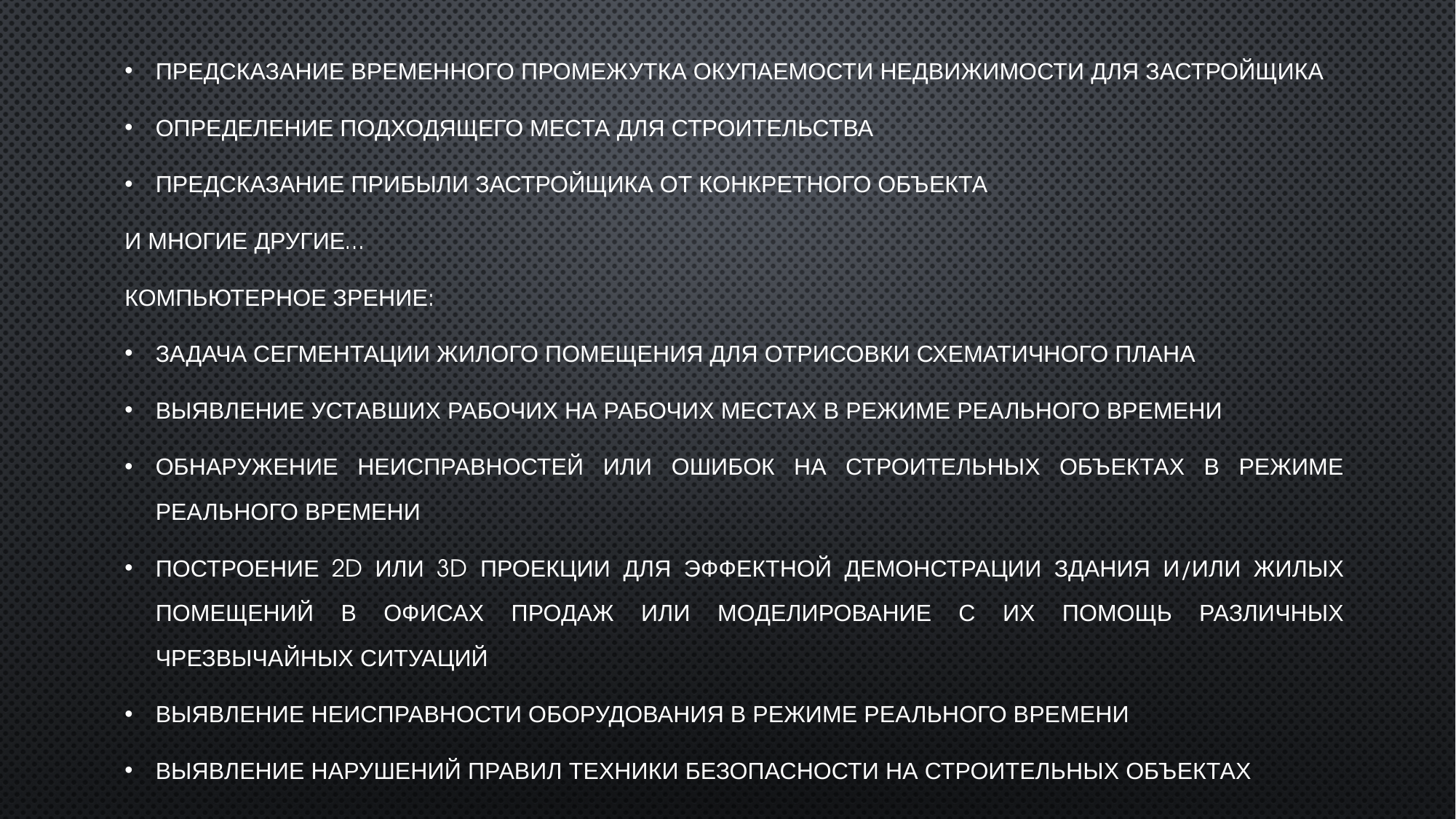

Предсказание временного промежутка окупаемости недвижимости для застройщика
Определение подходящего места для строительства
Предсказание прибыли застройщика от конкретного объекта
И многие другие…
Компьютерное зрение:
Задача сегментации жилого помещения для отрисовки схематичного плана
Выявление уставших рабочих на рабочих местах в режиме реального времени
Обнаружение неисправностей или ошибок на строительных объектах в режиме реального времени
Построение 2D или 3D проекции для эффектной демонстрации здания и/или жилых помещений в офисах продаж или моделирование с их помощь различных чрезвычайных ситуаций
Выявление неисправности оборудования в режиме реального времени
Выявление нарушений правил техники безопасности на строительных объектах